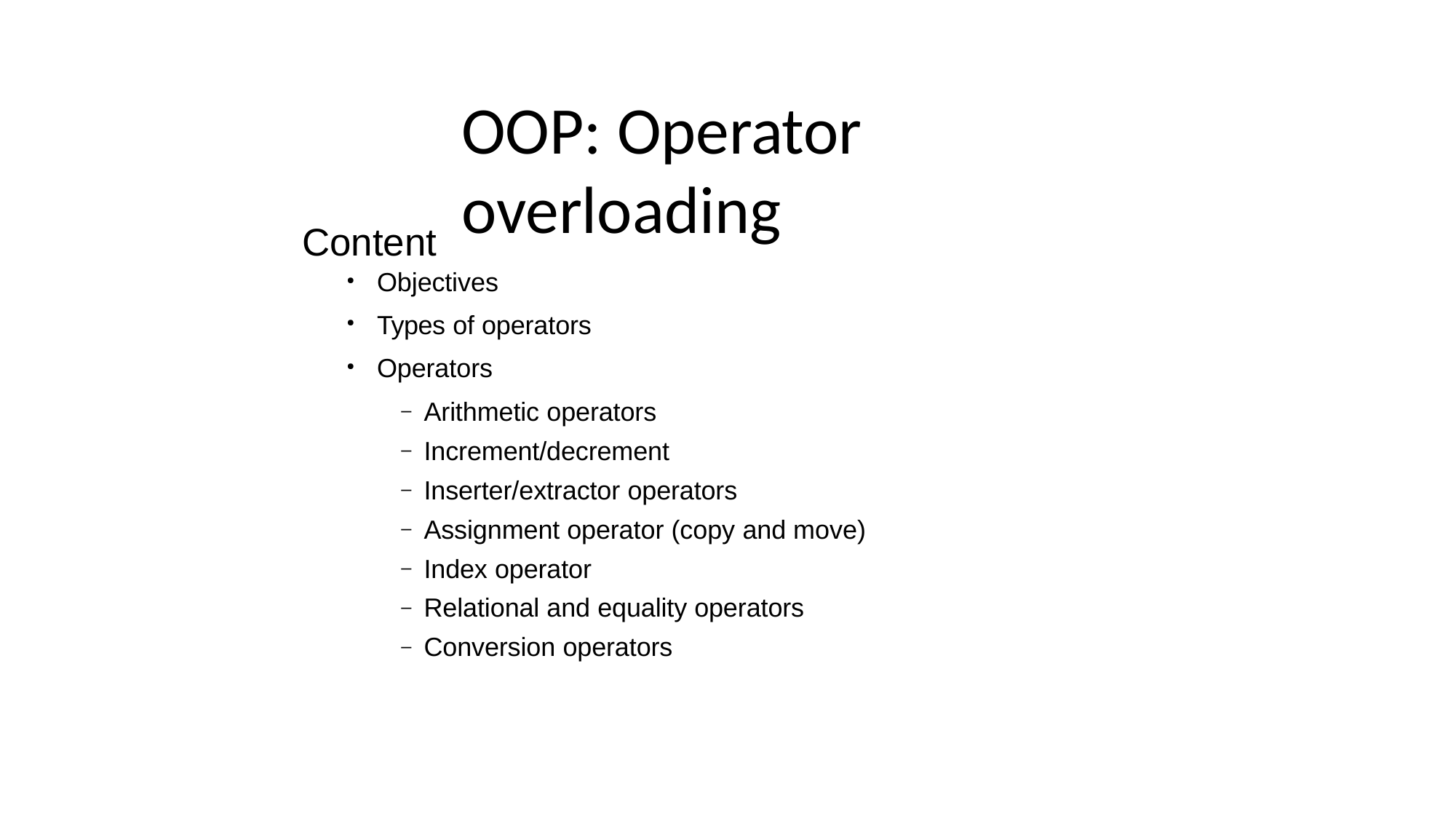

# OOP: Operator overloading
Content
Objectives
Types of operators
Operators
Arithmetic operators
Increment/decrement
Inserter/extractor operators
Assignment operator (copy and move)
Index operator
Relational and equality operators
Conversion operators